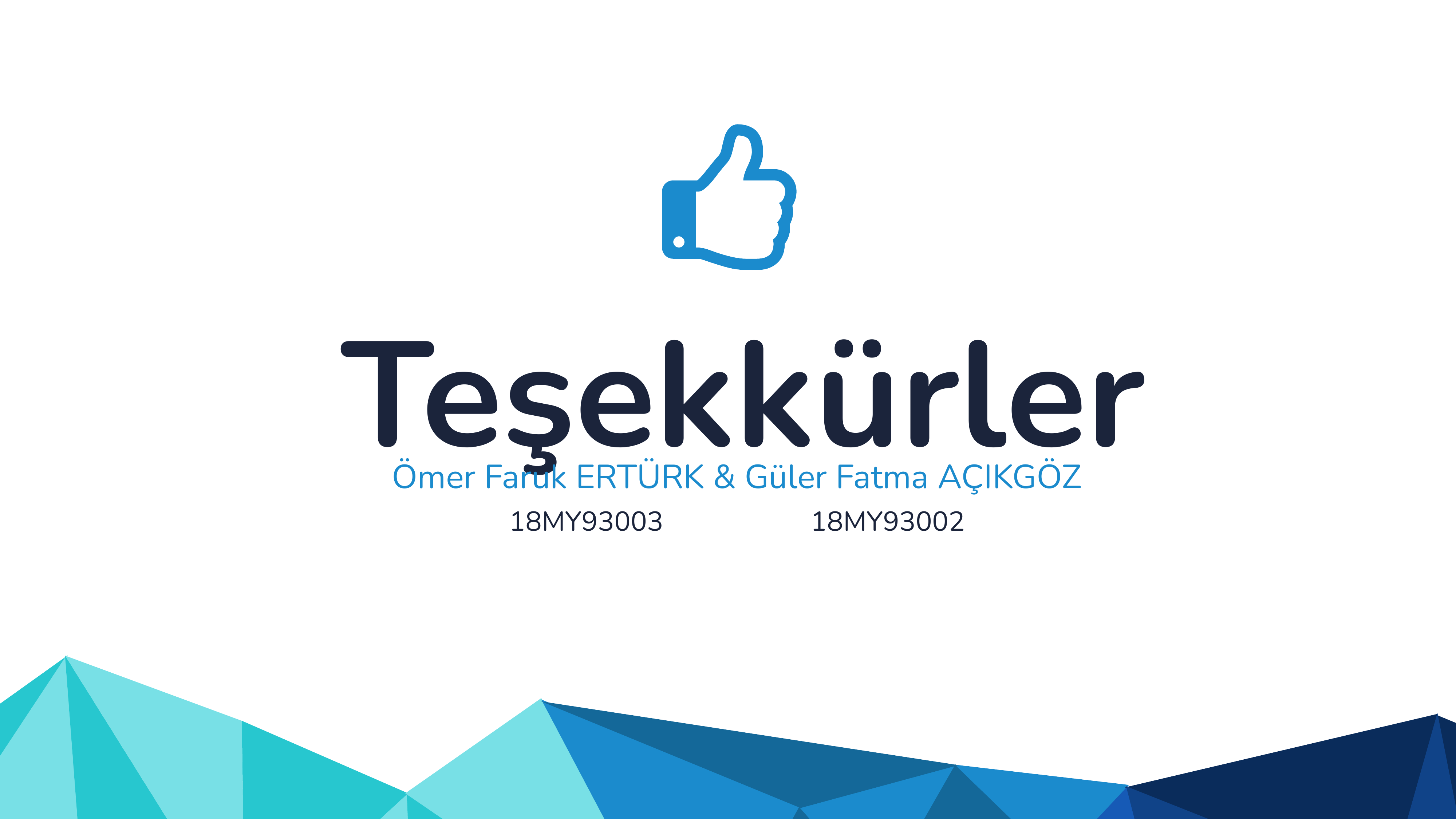

Teşekkürler

Ömer Faruk ERTÜRK & Güler Fatma AÇIKGÖZ
18MY93003                     18MY93002